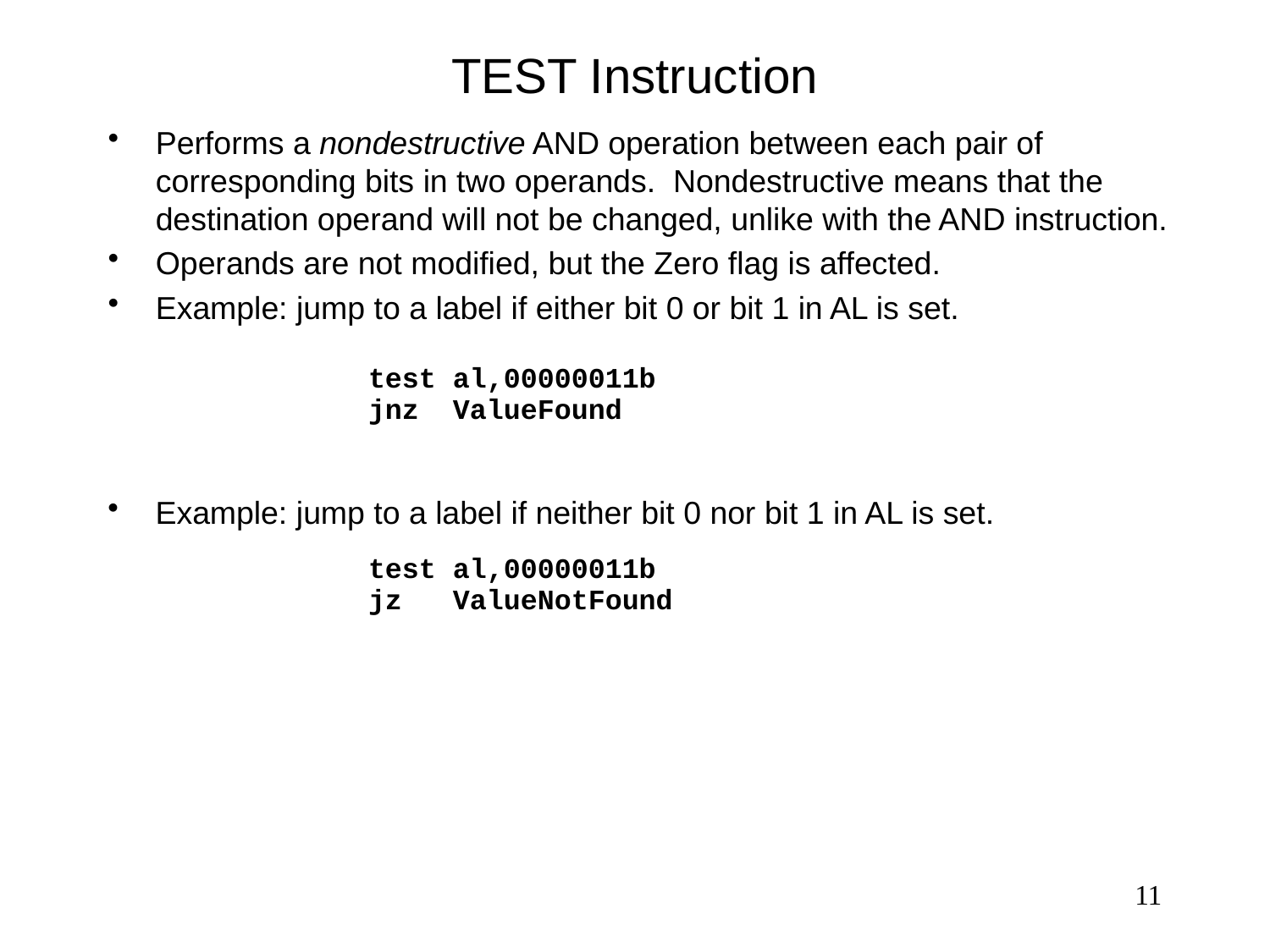

# TEST Instruction
Performs a nondestructive AND operation between each pair of corresponding bits in two operands.  Nondestructive means that the destination operand will not be changed, unlike with the AND instruction.
Operands are not modified, but the Zero flag is affected.
Example: jump to a label if either bit 0 or bit 1 in AL is set.
test al,00000011b
jnz  ValueFound
Example: jump to a label if neither bit 0 nor bit 1 in AL is set.
test al,00000011b
jz   ValueNotFound
11